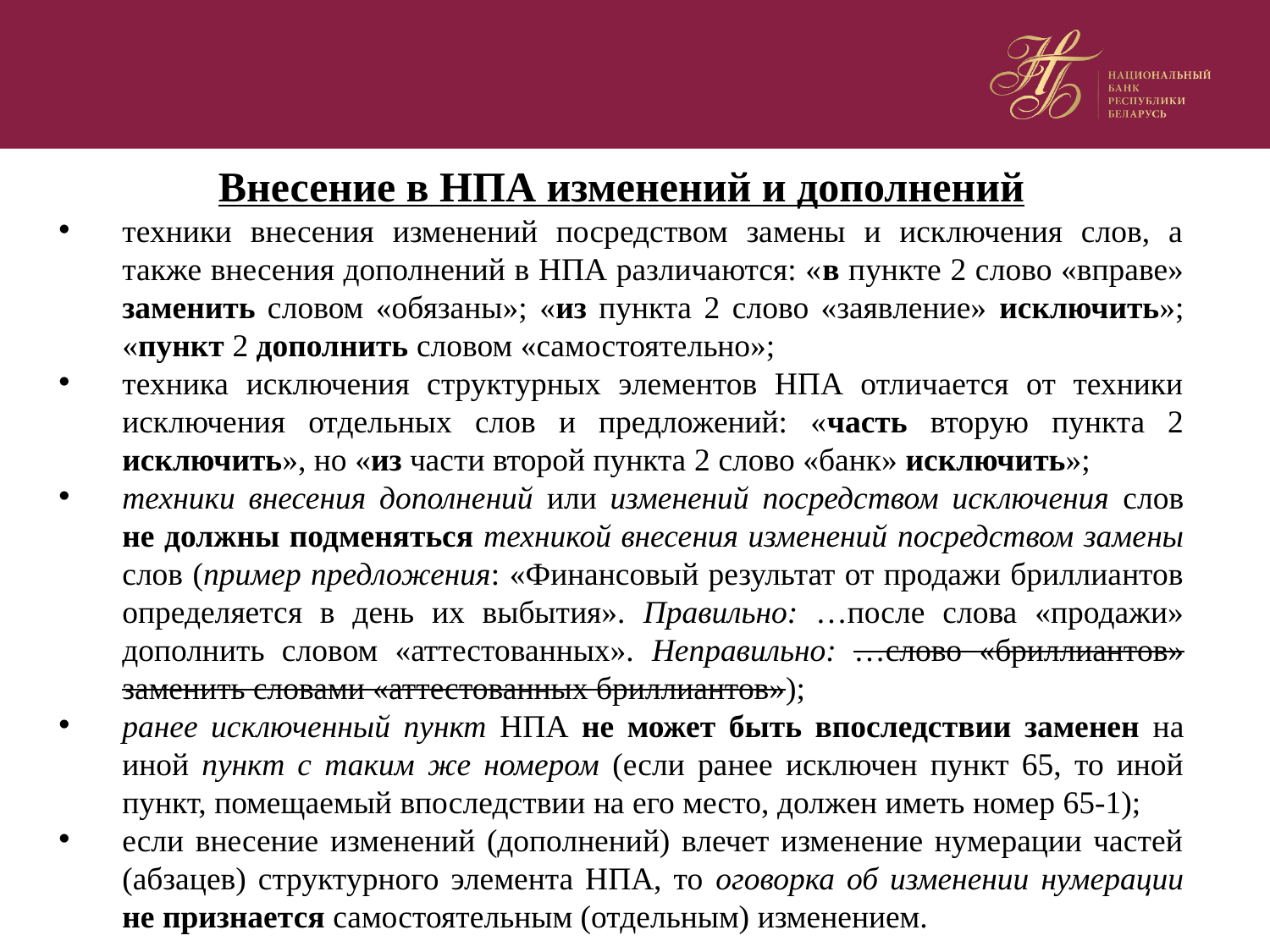

Внесение в НПА изменений и дополнений
техники внесения изменений посредством замены и исключения слов, а также внесения дополнений в НПА различаются: «в пункте 2 слово «вправе» заменить словом «обязаны»; «из пункта 2 слово «заявление» исключить»; «пункт 2 дополнить словом «самостоятельно»;
техника исключения структурных элементов НПА отличается от техники исключения отдельных слов и предложений: «часть вторую пункта 2 исключить», но «из части второй пункта 2 слово «банк» исключить»;
техники внесения дополнений или изменений посредством исключения слов не должны подменяться техникой внесения изменений посредством замены слов (пример предложения: «Финансовый результат от продажи бриллиантов определяется в день их выбытия». Правильно: …после слова «продажи» дополнить словом «аттестованных». Неправильно: …слово «бриллиантов» заменить словами «аттестованных бриллиантов»);
ранее исключенный пункт НПА не может быть впоследствии заменен на иной пункт с таким же номером (если ранее исключен пункт 65, то иной пункт, помещаемый впоследствии на его место, должен иметь номер 65-1);
если внесение изменений (дополнений) влечет изменение нумерации частей (абзацев) структурного элемента НПА, то оговорка об изменении нумерации не признается самостоятельным (отдельным) изменением.